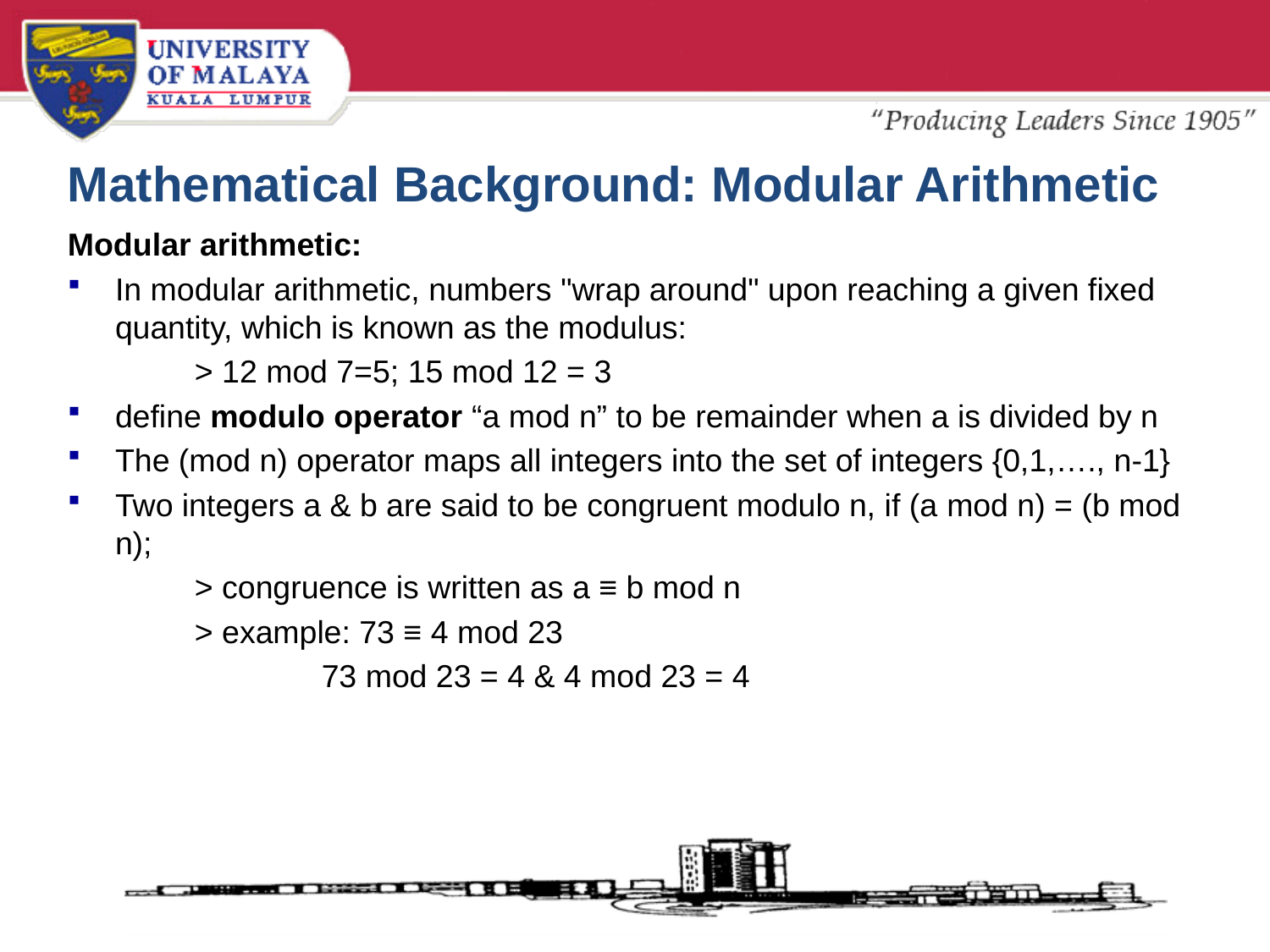

# Mathematical Background: Modular Arithmetic
Modular arithmetic:
In modular arithmetic, numbers "wrap around" upon reaching a given fixed quantity, which is known as the modulus:
	> 12 mod 7=5; 15 mod 12 = 3
define modulo operator “a mod n” to be remainder when a is divided by n
The (mod n) operator maps all integers into the set of integers {0,1,…., n-1}
Two integers a & b are said to be congruent modulo n, if (a mod n) = (b mod n);
	> congruence is written as a ≡ b mod n
	> example: 73 ≡ 4 mod 23
		73 mod 23 = 4 & 4 mod 23 = 4